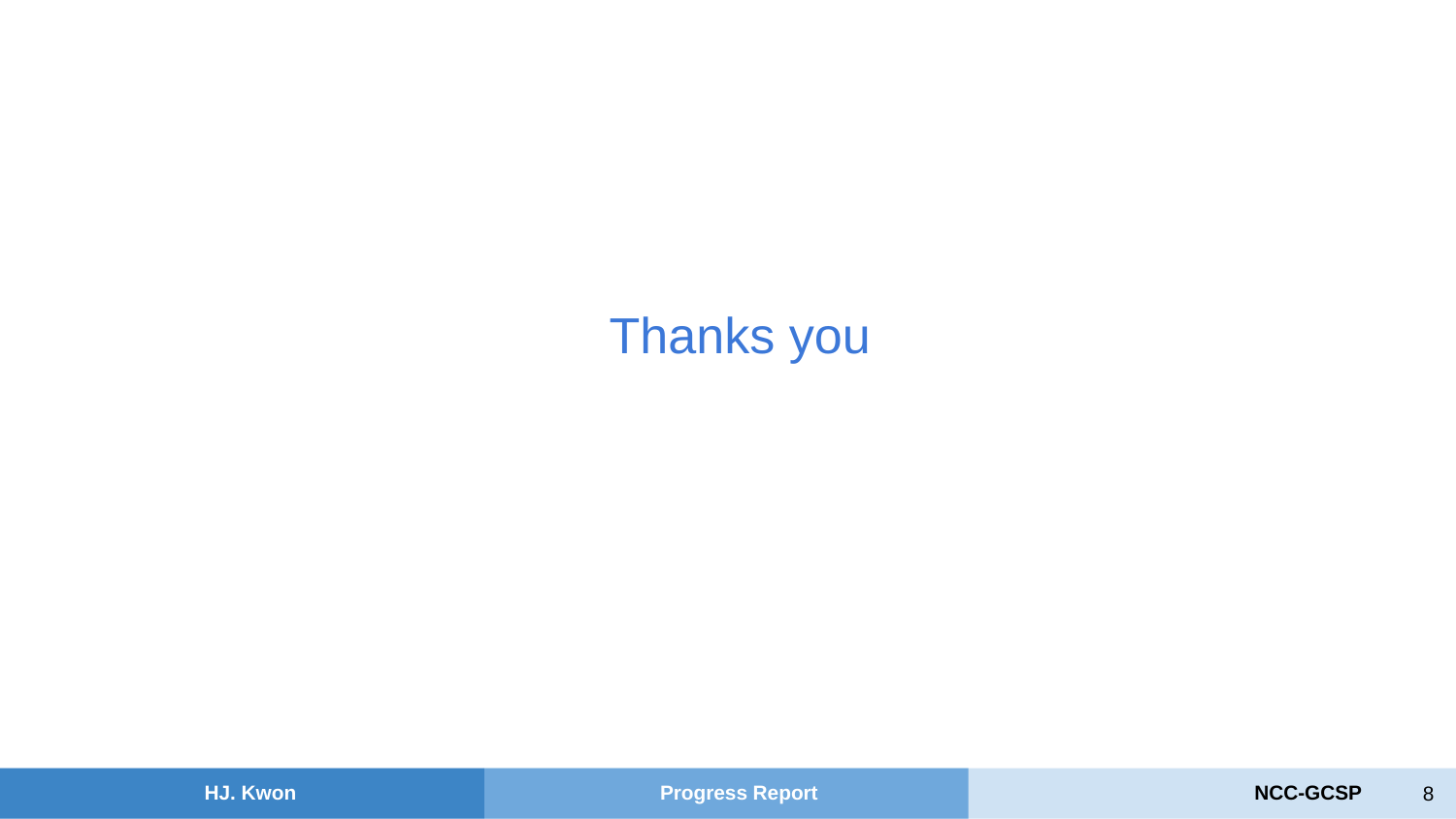

Thanks you
8
HJ. Kwon
Progress Report
NCC-GCSP